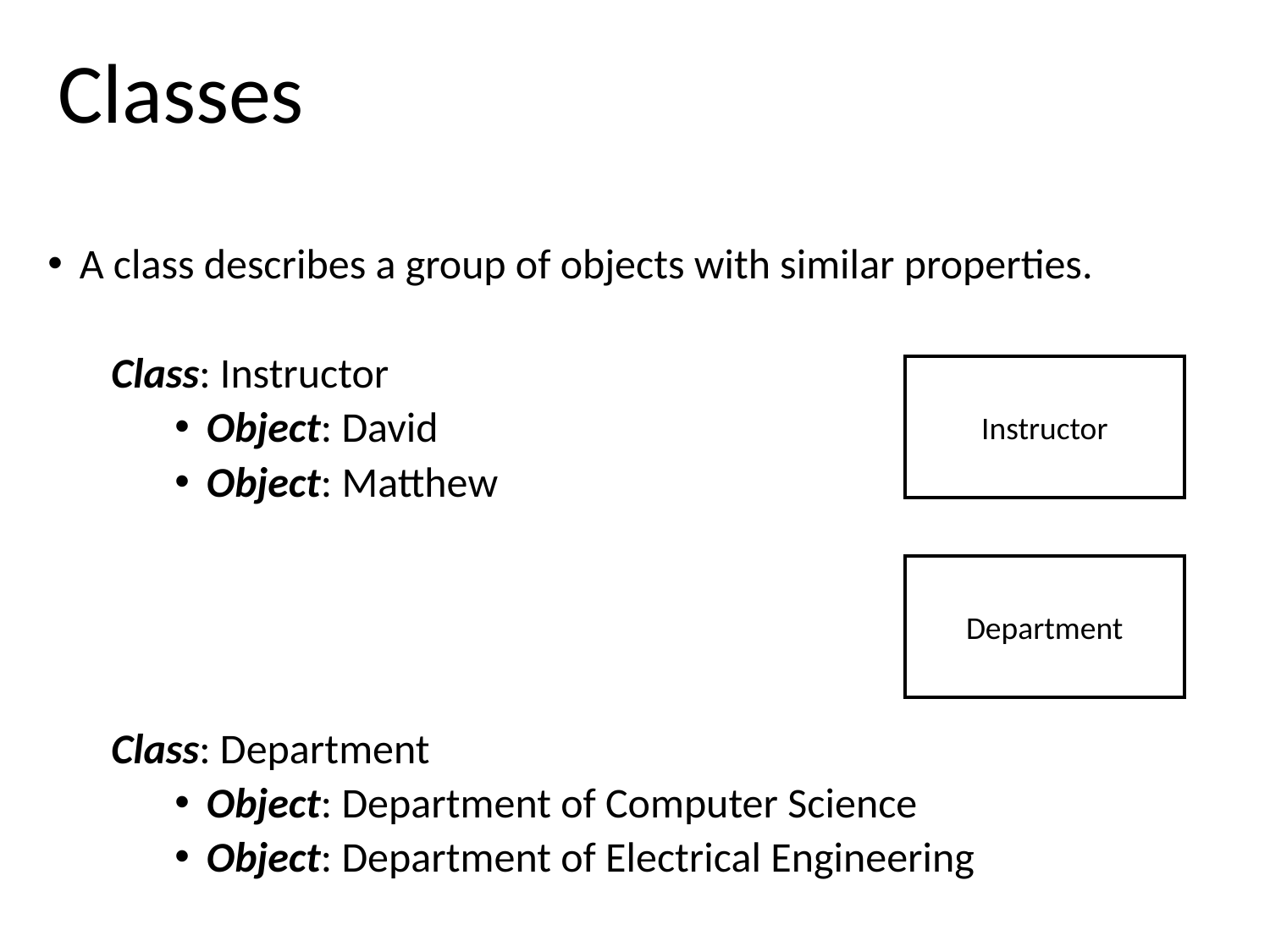

# Classes
A class describes a group of objects with similar properties.

Class: Instructor
Object: David
Object: Matthew

Class: Department
Object: Department of Computer Science
Object: Department of Electrical Engineering

Instructor
Department